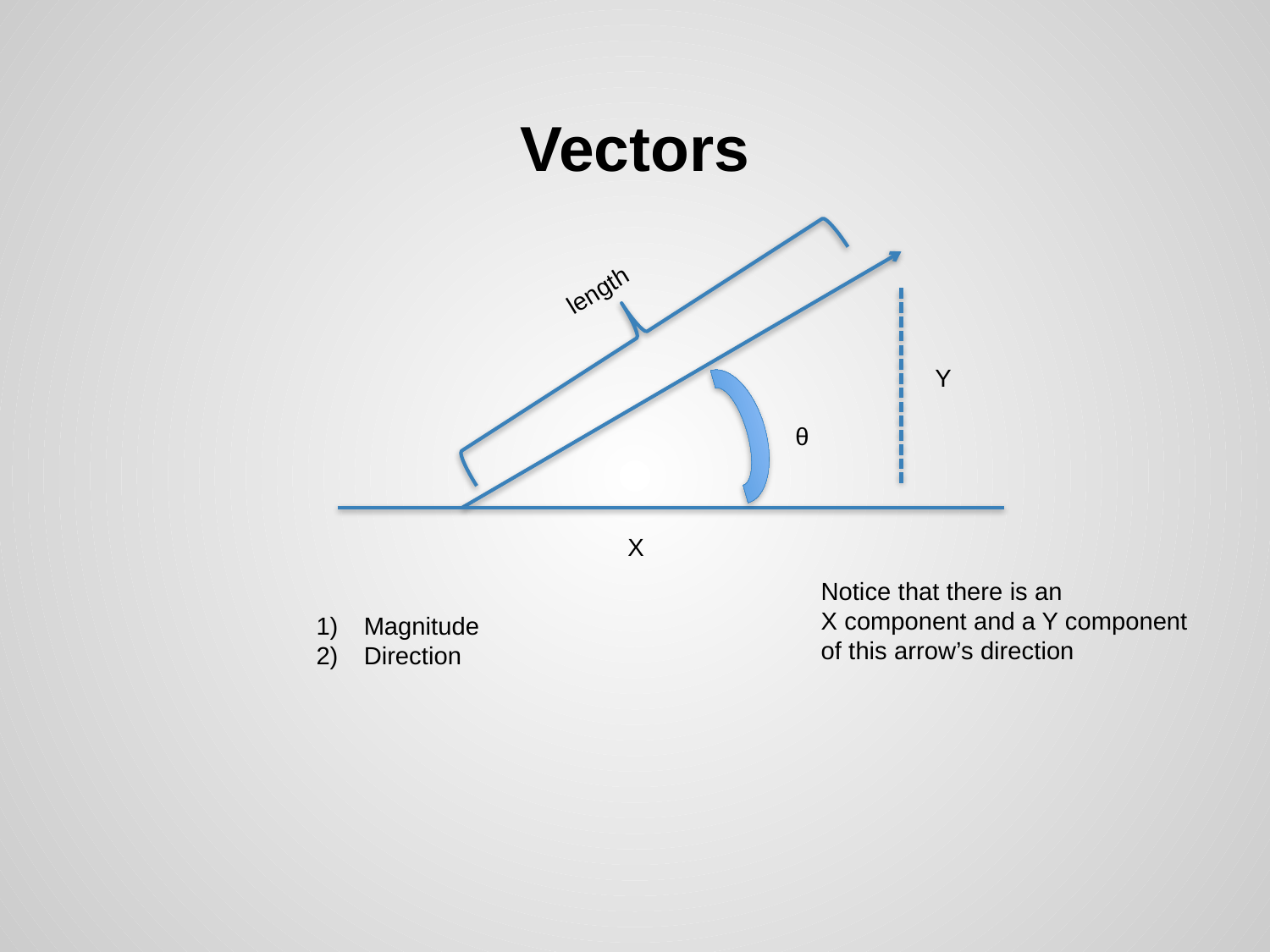

# Vectors

length
Y

θ
X
Notice that there is an
X component and a Y component
of this arrow’s direction
Magnitude
Direction